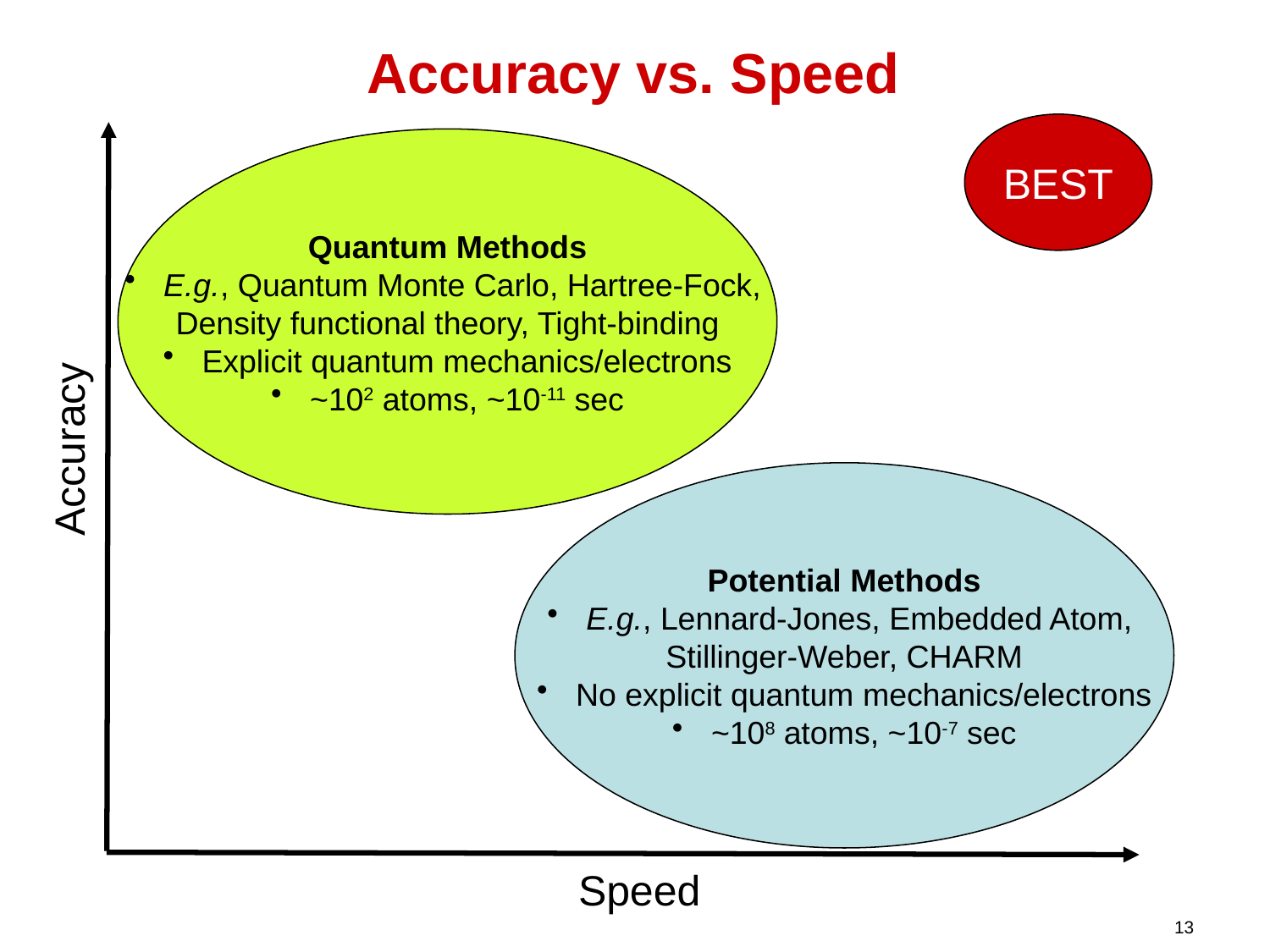

# Accuracy vs. Speed
BEST

Quantum Methods
 E.g., Quantum Monte Carlo, Hartree-Fock,
Density functional theory, Tight-binding
 Explicit quantum mechanics/electrons
 ~102 atoms, ~10-11 sec

Accuracy
Potential Methods
 E.g., Lennard-Jones, Embedded Atom,
Stillinger-Weber, CHARM
 No explicit quantum mechanics/electrons
 ~108 atoms, ~10-7 sec
Speed

13